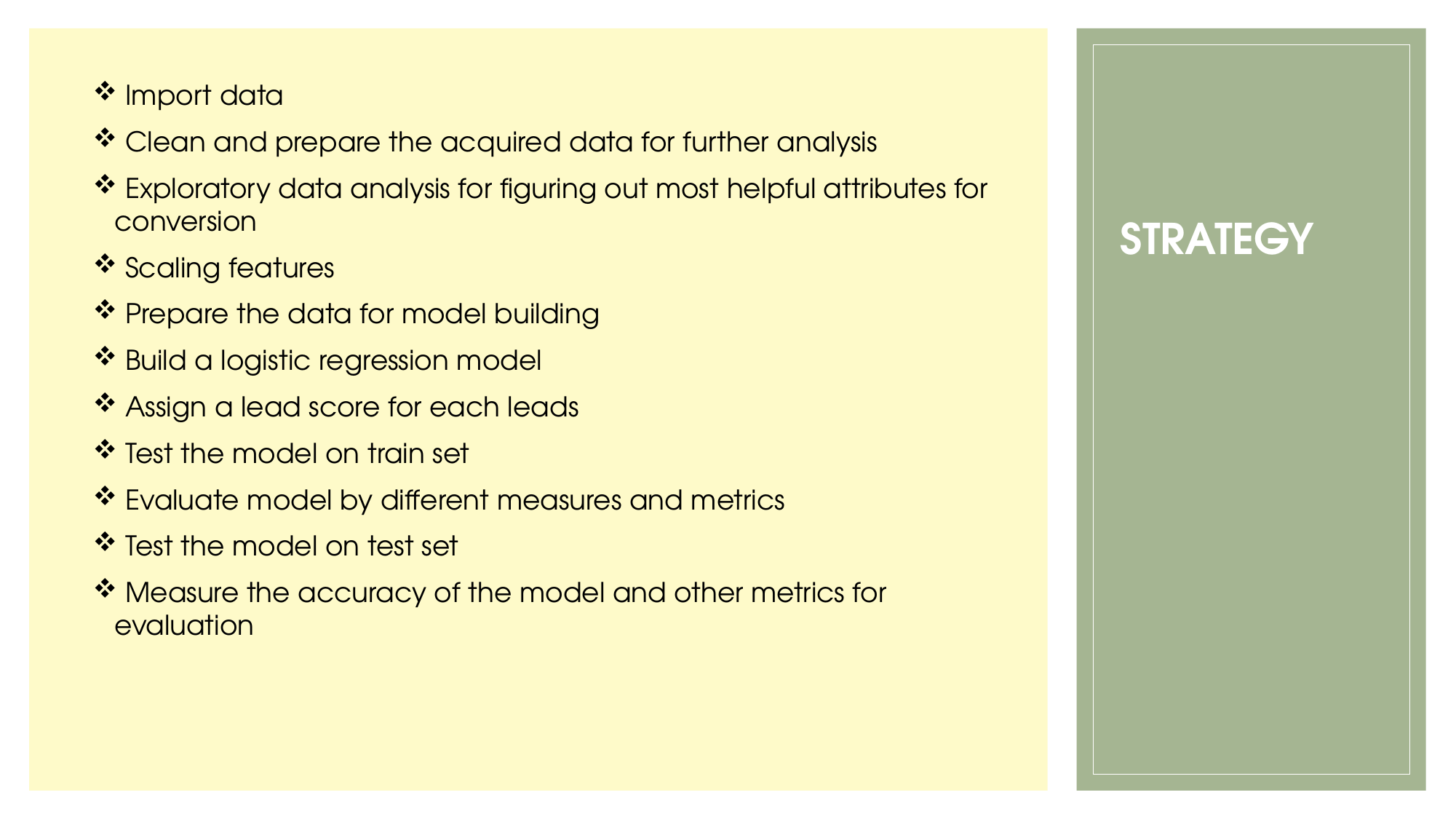

# STRATEGY
 Import data
 Clean and prepare the acquired data for further analysis
 Exploratory data analysis for figuring out most helpful attributes for conversion
 Scaling features
 Prepare the data for model building
 Build a logistic regression model
 Assign a lead score for each leads
 Test the model on train set
 Evaluate model by different measures and metrics
 Test the model on test set
 Measure the accuracy of the model and other metrics for evaluation